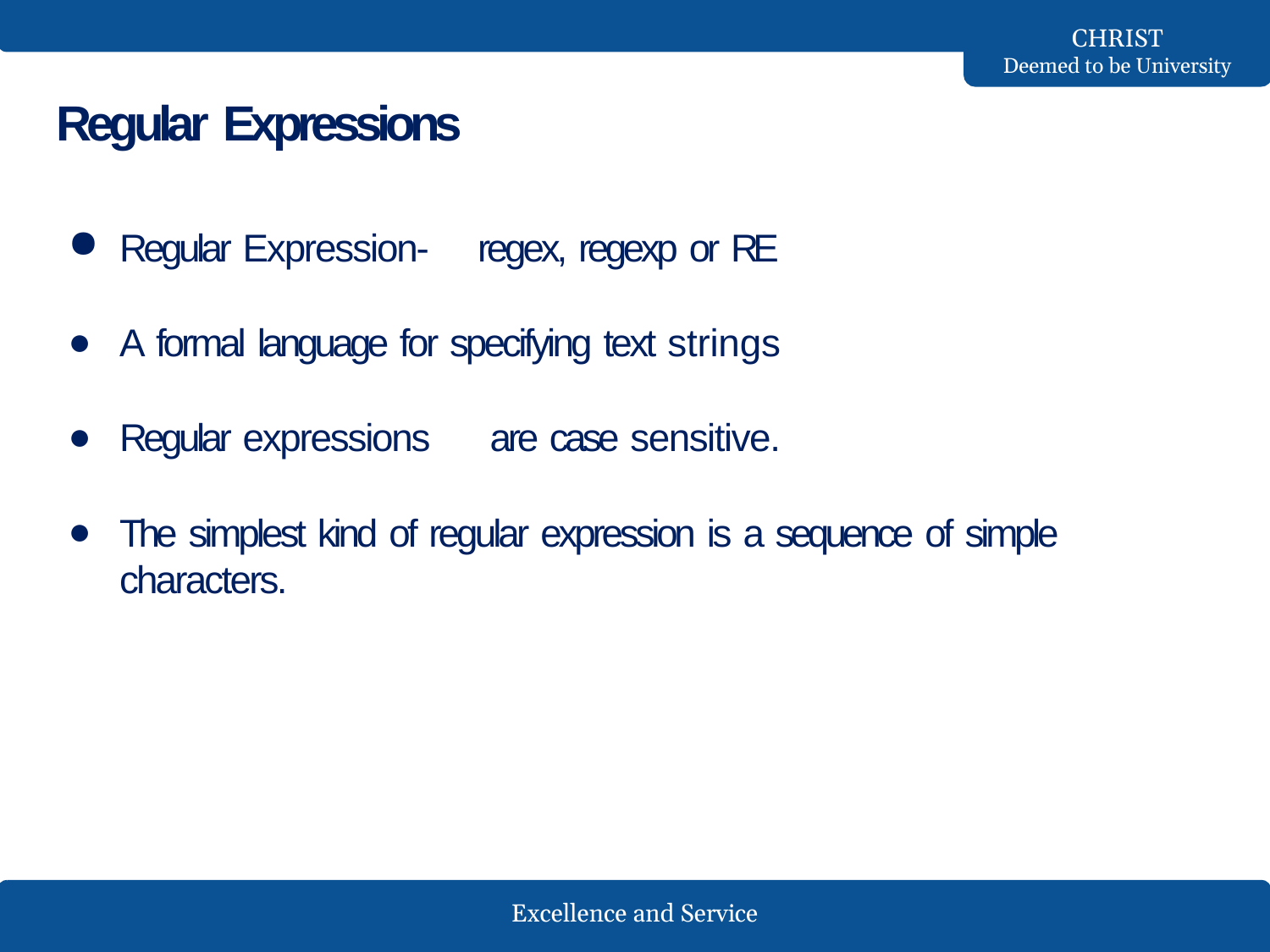

CHRIST
Deemed to be University
# Regular Expressions
Regular Expression-	regex, regexp or RE

A formal language for specifying text strings

Regular expressions	 are case sensitive.

The simplest kind of regular expression is a sequence of simple characters.
Excellence and Service